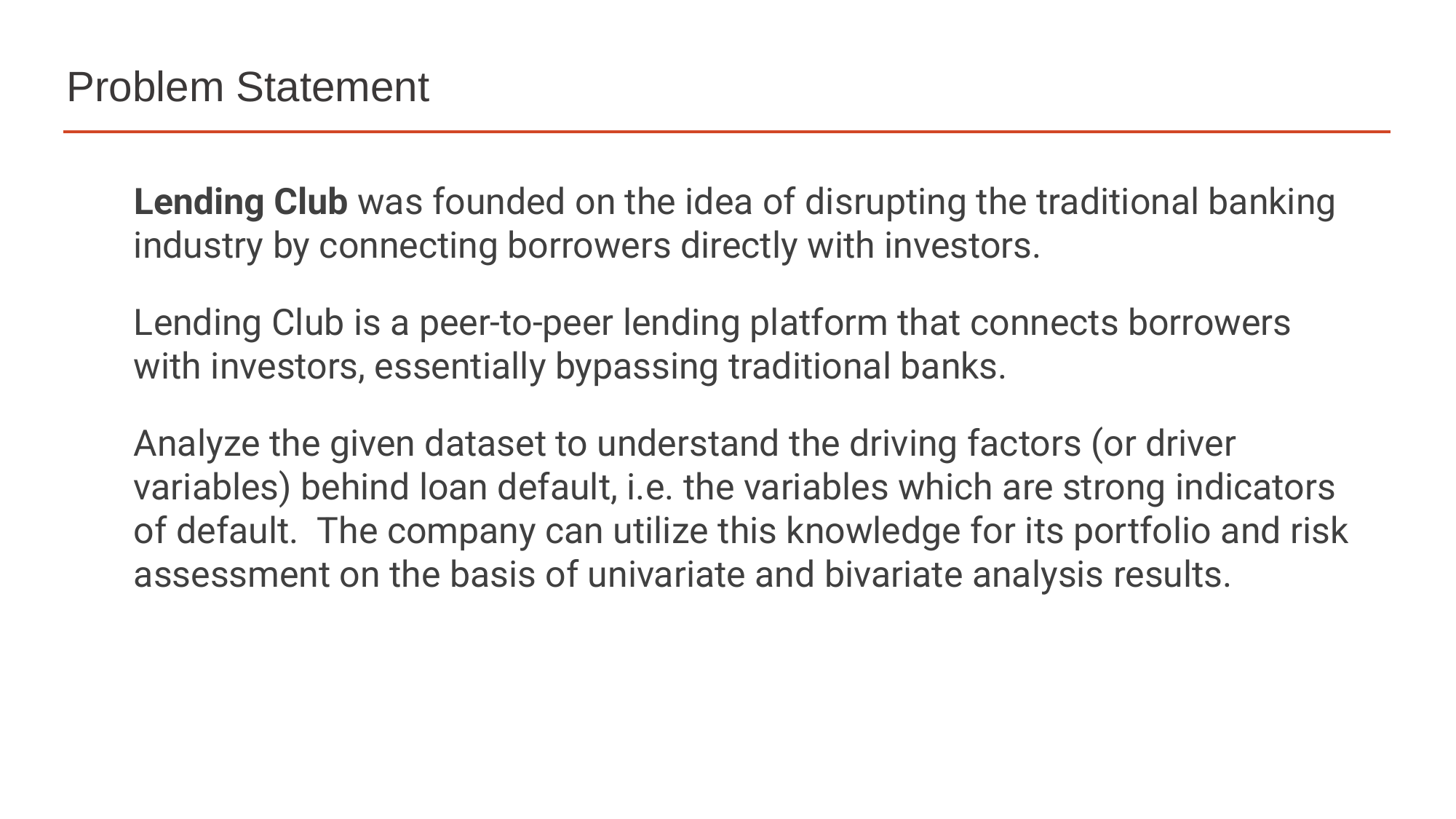

# Problem Statement
Lending Club was founded on the idea of disrupting the traditional banking industry by connecting borrowers directly with investors.
Lending Club is a peer-to-peer lending platform that connects borrowers with investors, essentially bypassing traditional banks.
Analyze the given dataset to understand the driving factors (or driver variables) behind loan default, i.e. the variables which are strong indicators of default.  The company can utilize this knowledge for its portfolio and risk assessment on the basis of univariate and bivariate analysis results.